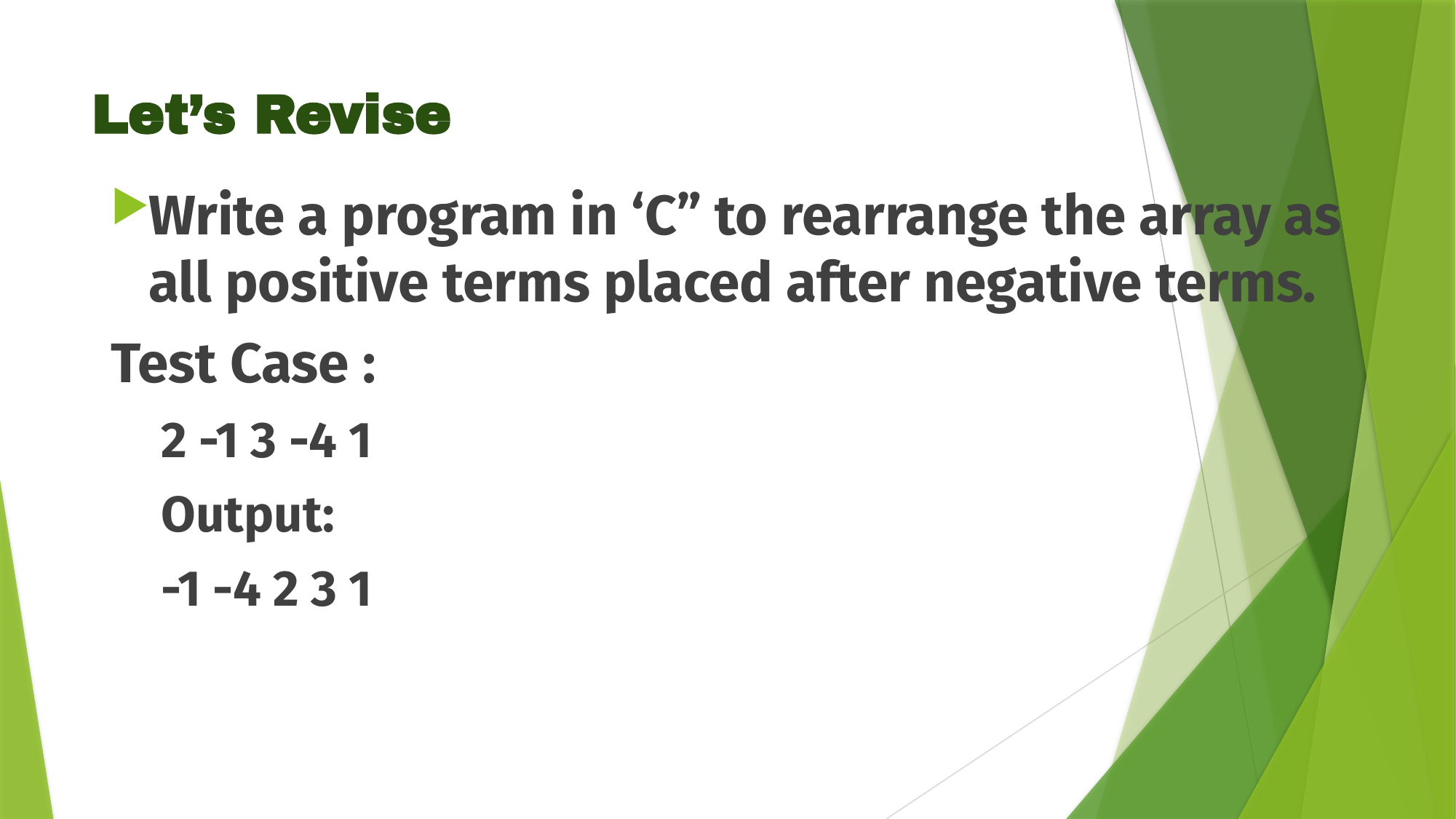

# Let’s Revise
Write a program in ‘C” to rearrange the array as all positive terms placed after negative terms.
Test Case :
2 -1 3 -4 1
Output:
-1 -4 2 3 1